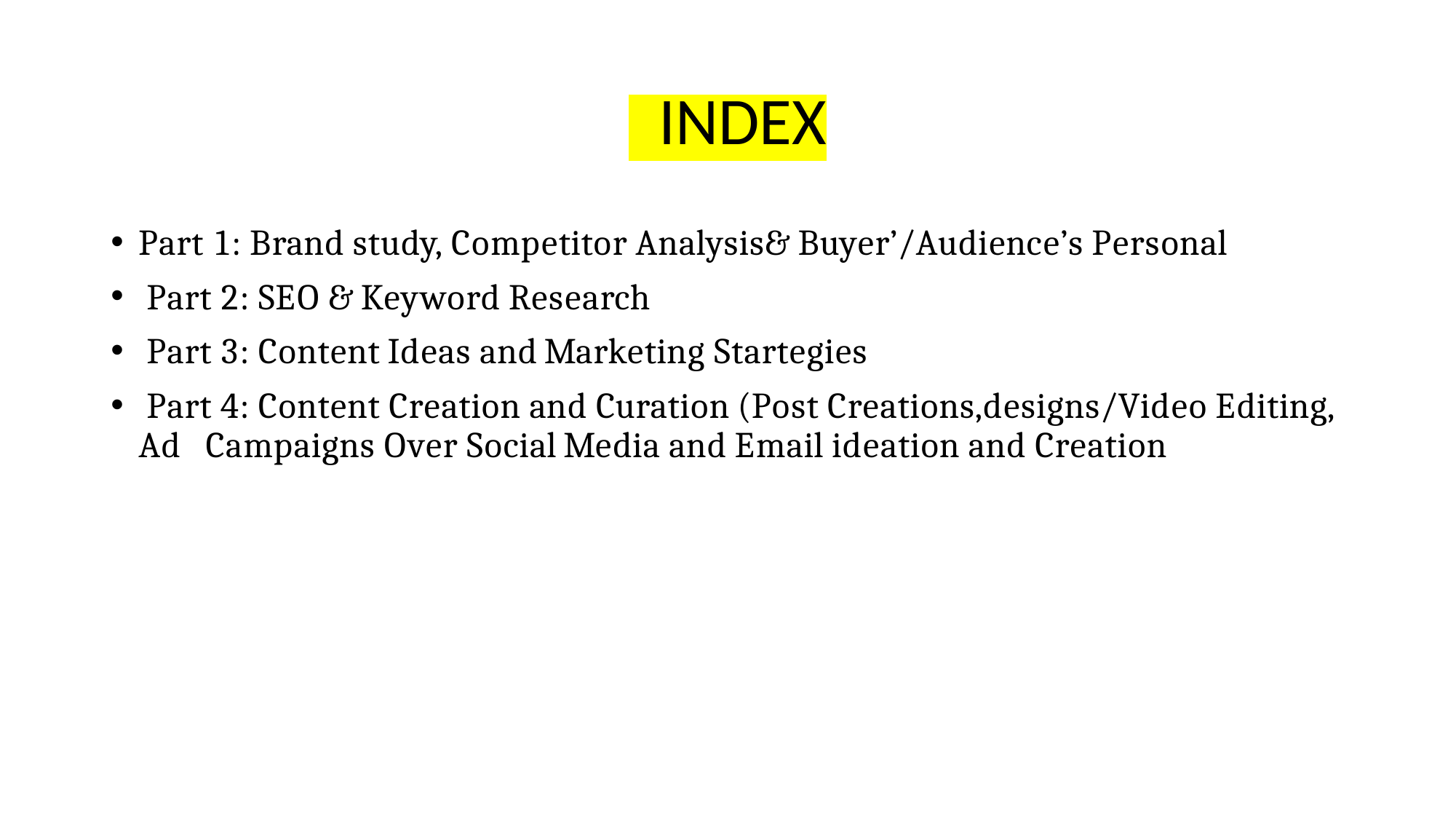

# INDEX
Part 1: Brand study, Competitor Analysis& Buyer’/Audience’s Personal
 Part 2: SEO & Keyword Research
 Part 3: Content Ideas and Marketing Startegies
 Part 4: Content Creation and Curation (Post Creations,designs/Video Editing, Ad   Campaigns Over Social Media and Email ideation and Creation